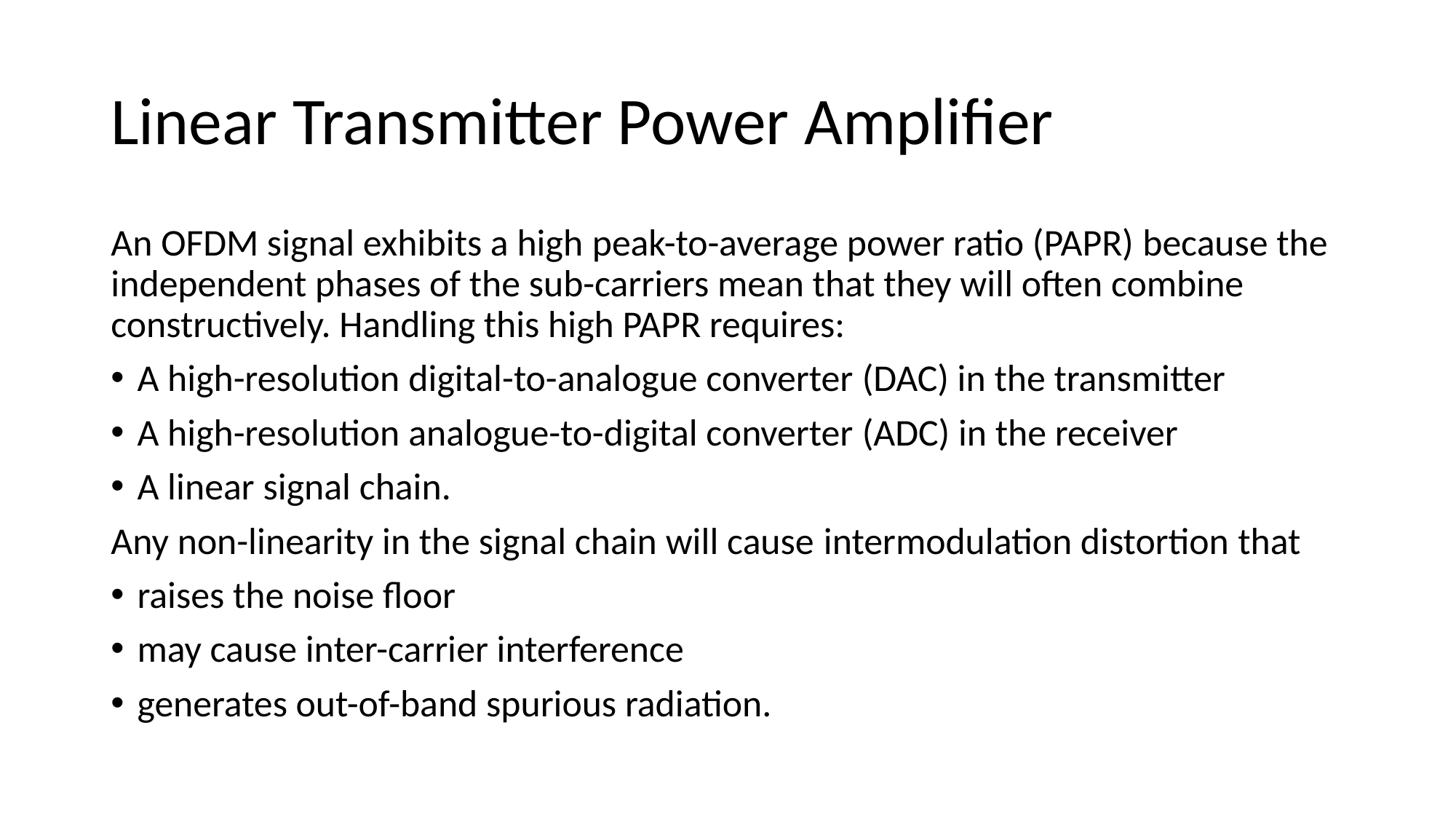

# Linear Transmitter Power Amplifier
An OFDM signal exhibits a high peak-to-average power ratio (PAPR) because the independent phases of the sub-carriers mean that they will often combine constructively. Handling this high PAPR requires:
A high-resolution digital-to-analogue converter (DAC) in the transmitter
A high-resolution analogue-to-digital converter (ADC) in the receiver
A linear signal chain.
Any non-linearity in the signal chain will cause intermodulation distortion that
raises the noise floor
may cause inter-carrier interference
generates out-of-band spurious radiation.